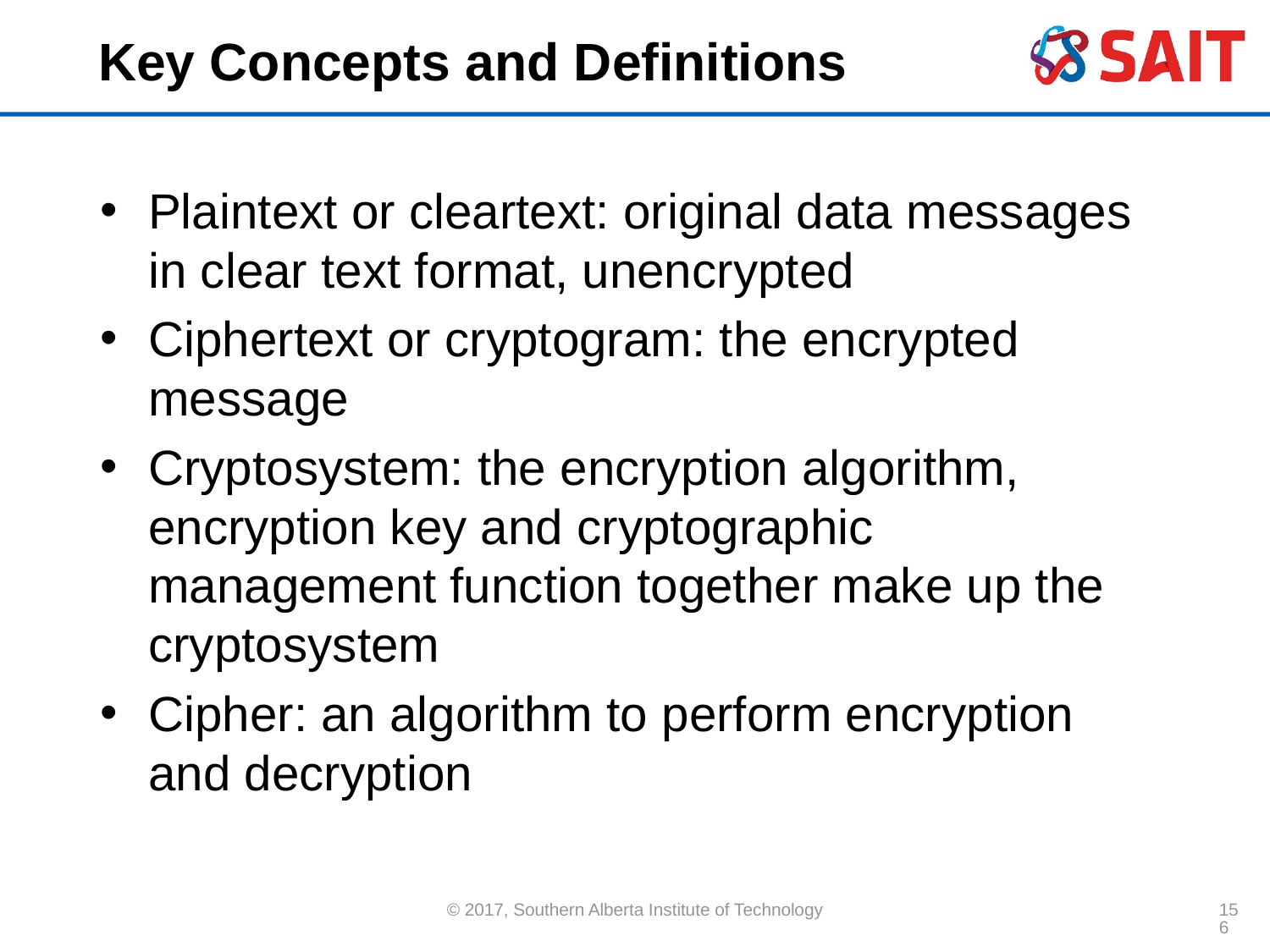

# Key Concepts and Definitions
Plaintext or cleartext: original data messages in clear text format, unencrypted
Ciphertext or cryptogram: the encrypted message
Cryptosystem: the encryption algorithm, encryption key and cryptographic management function together make up the cryptosystem
Cipher: an algorithm to perform encryption and decryption